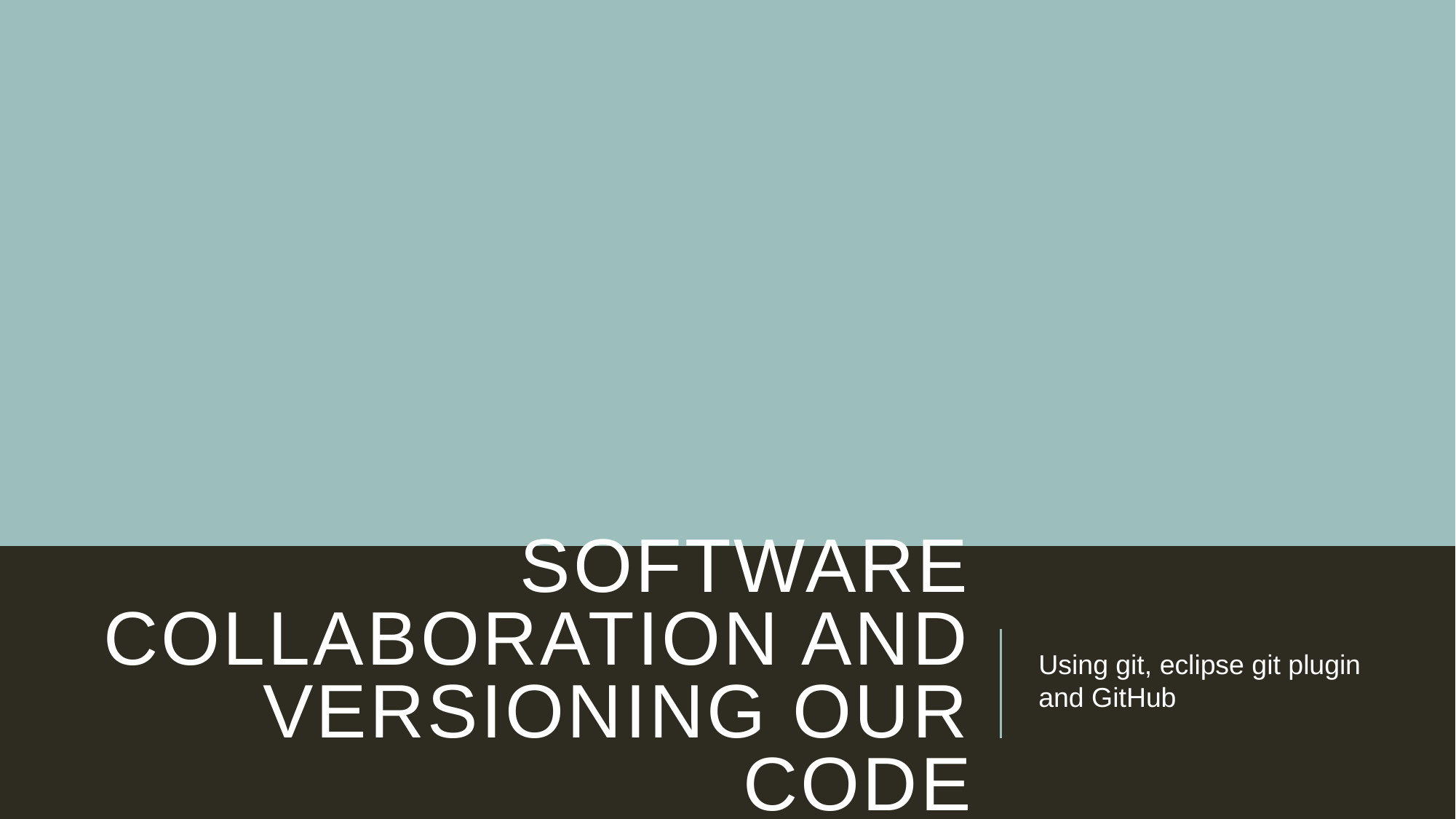

# Software Collaboration and versioning our code
Using git, eclipse git plugin and GitHub